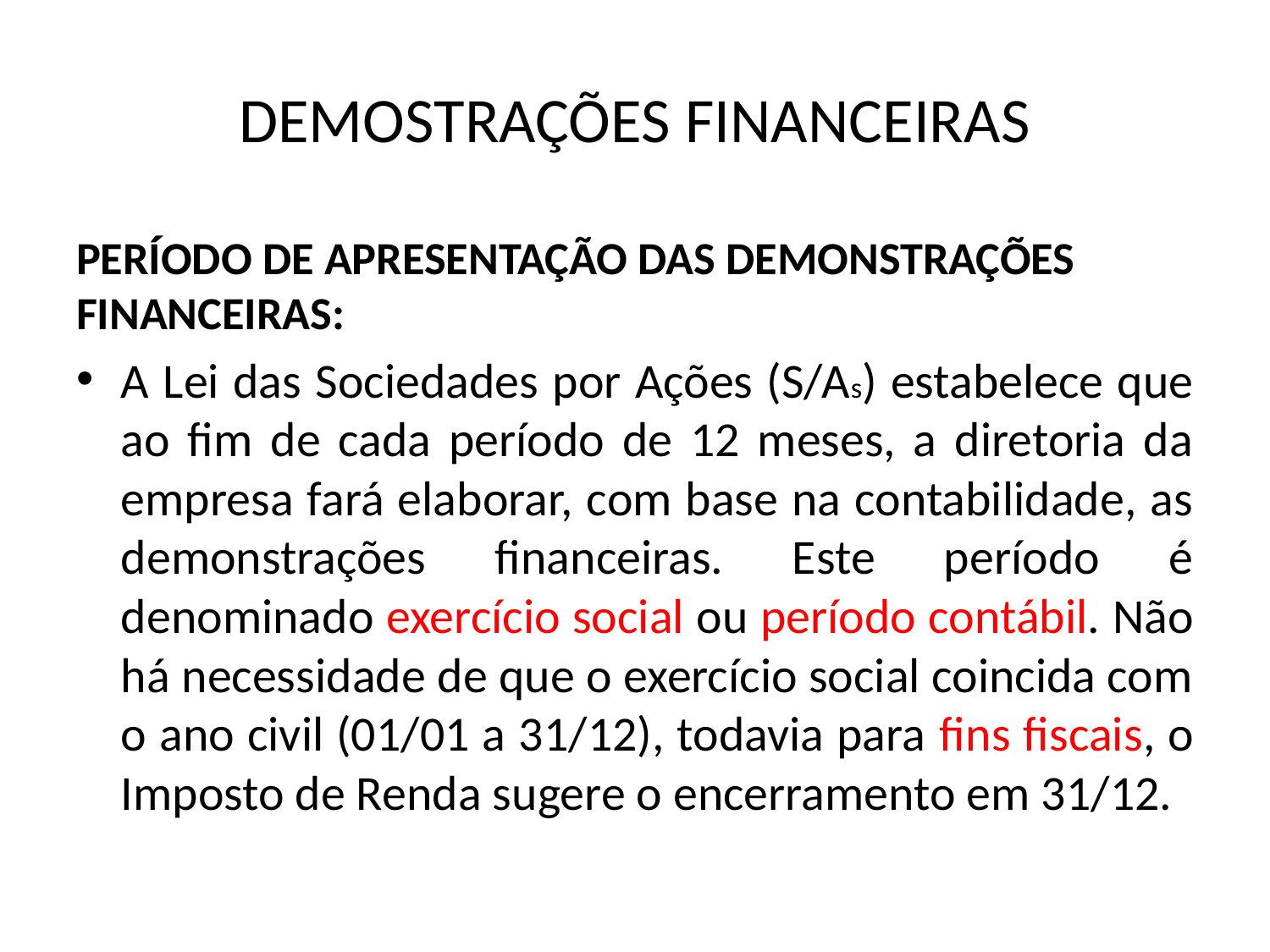

# DEMOSTRAÇÕES FINANCEIRAS
PERÍODO DE APRESENTAÇÃO DAS DEMONSTRAÇÕES FINANCEIRAS:
A Lei das Sociedades por Ações (S/As) estabelece que ao fim de cada período de 12 meses, a diretoria da empresa fará elaborar, com base na contabilidade, as demonstrações financeiras. Este período é denominado exercício social ou período contábil. Não há necessidade de que o exercício social coincida com o ano civil (01/01 a 31/12), todavia para fins fiscais, o Imposto de Renda sugere o encerramento em 31/12.